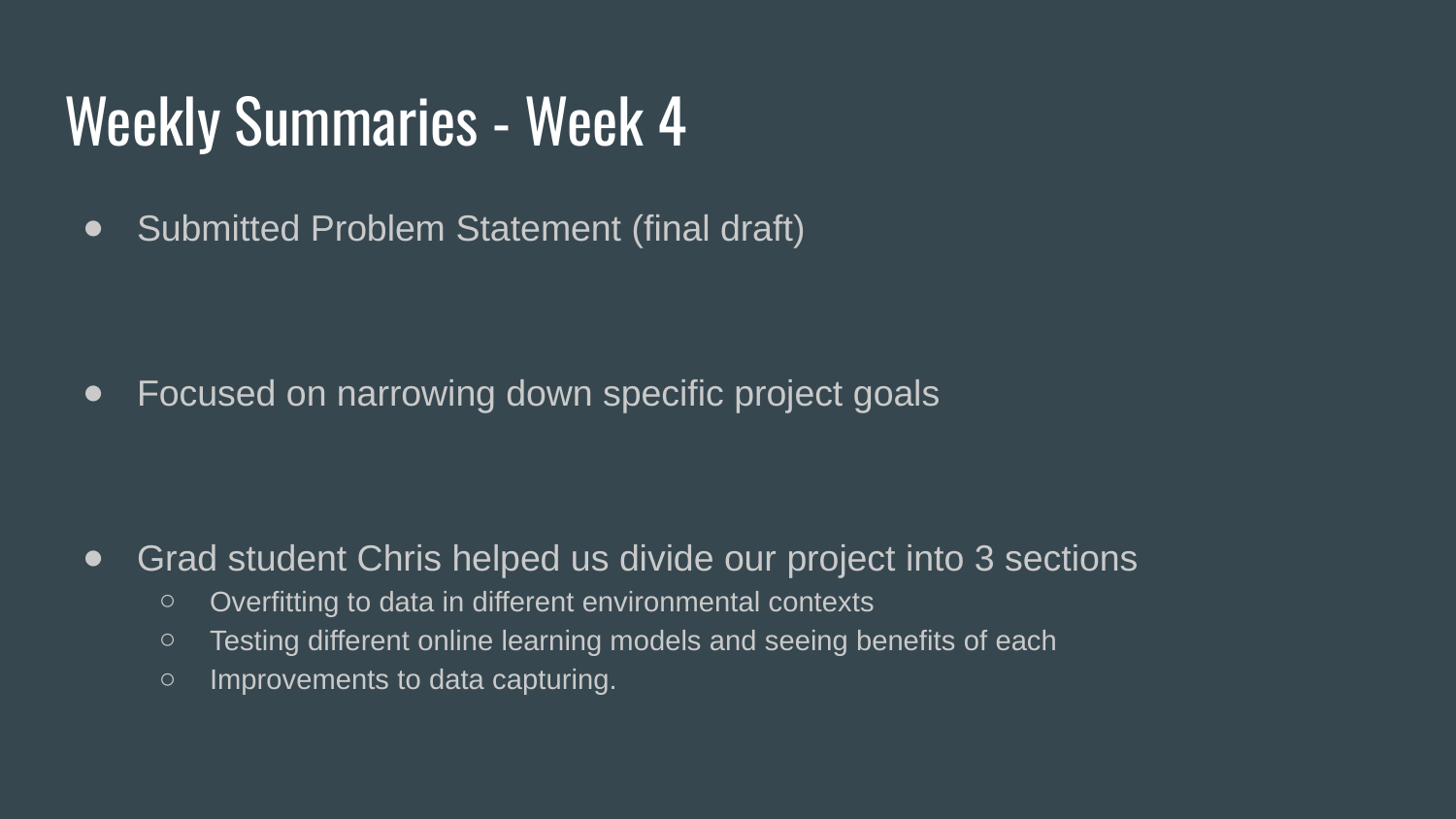

# Weekly Summaries - Week 4
Submitted Problem Statement (final draft)

Focused on narrowing down specific project goals

Grad student Chris helped us divide our project into 3 sections
Overfitting to data in different environmental contexts
Testing different online learning models and seeing benefits of each
Improvements to data capturing.